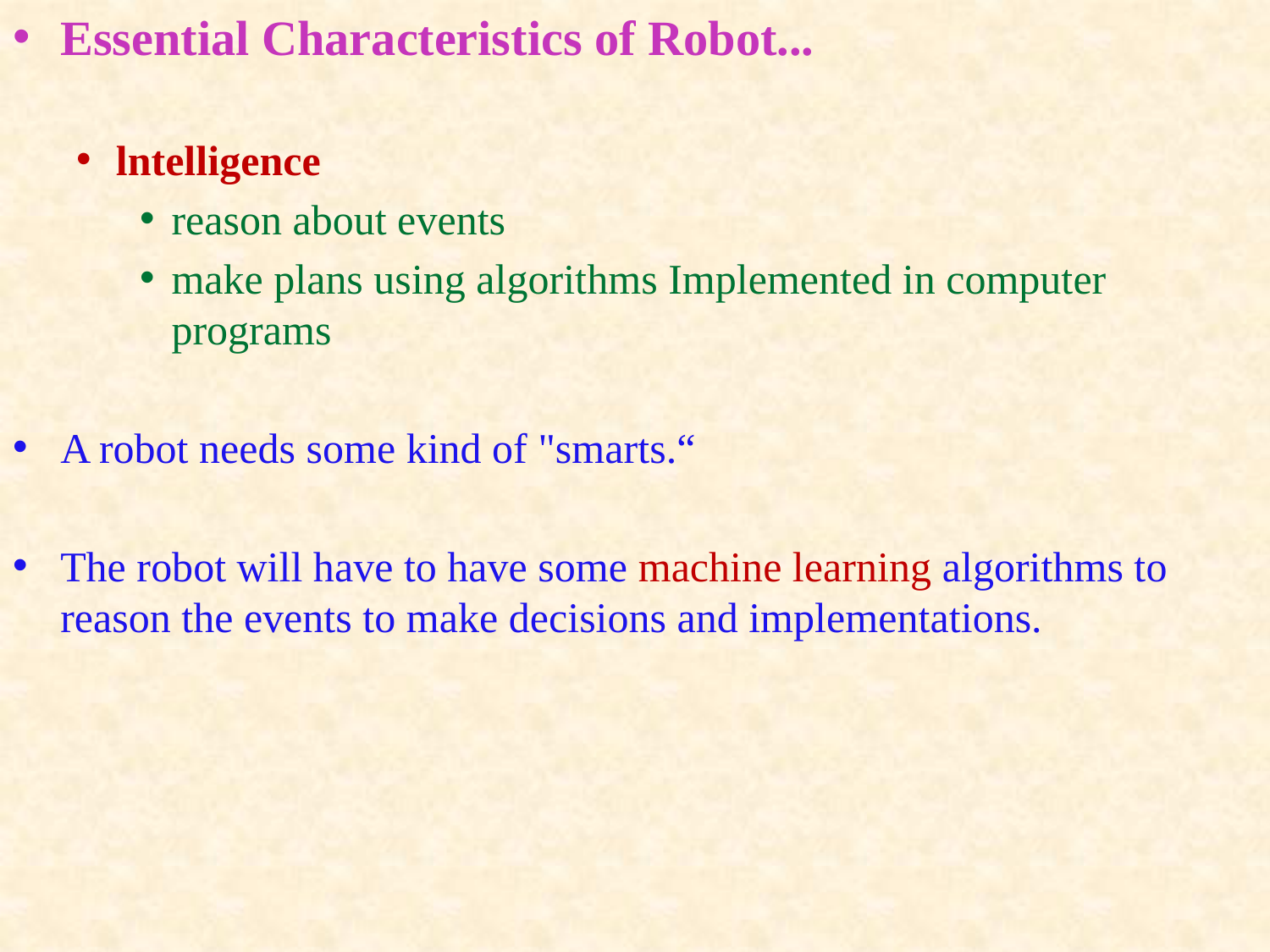

Essential Characteristics of Robot...

lntelligence
reason about events
make plans using algorithms Implemented in computer programs

A robot needs some kind of "smarts.“

The robot will have to have some machine learning algorithms to reason the events to make decisions and implementations.